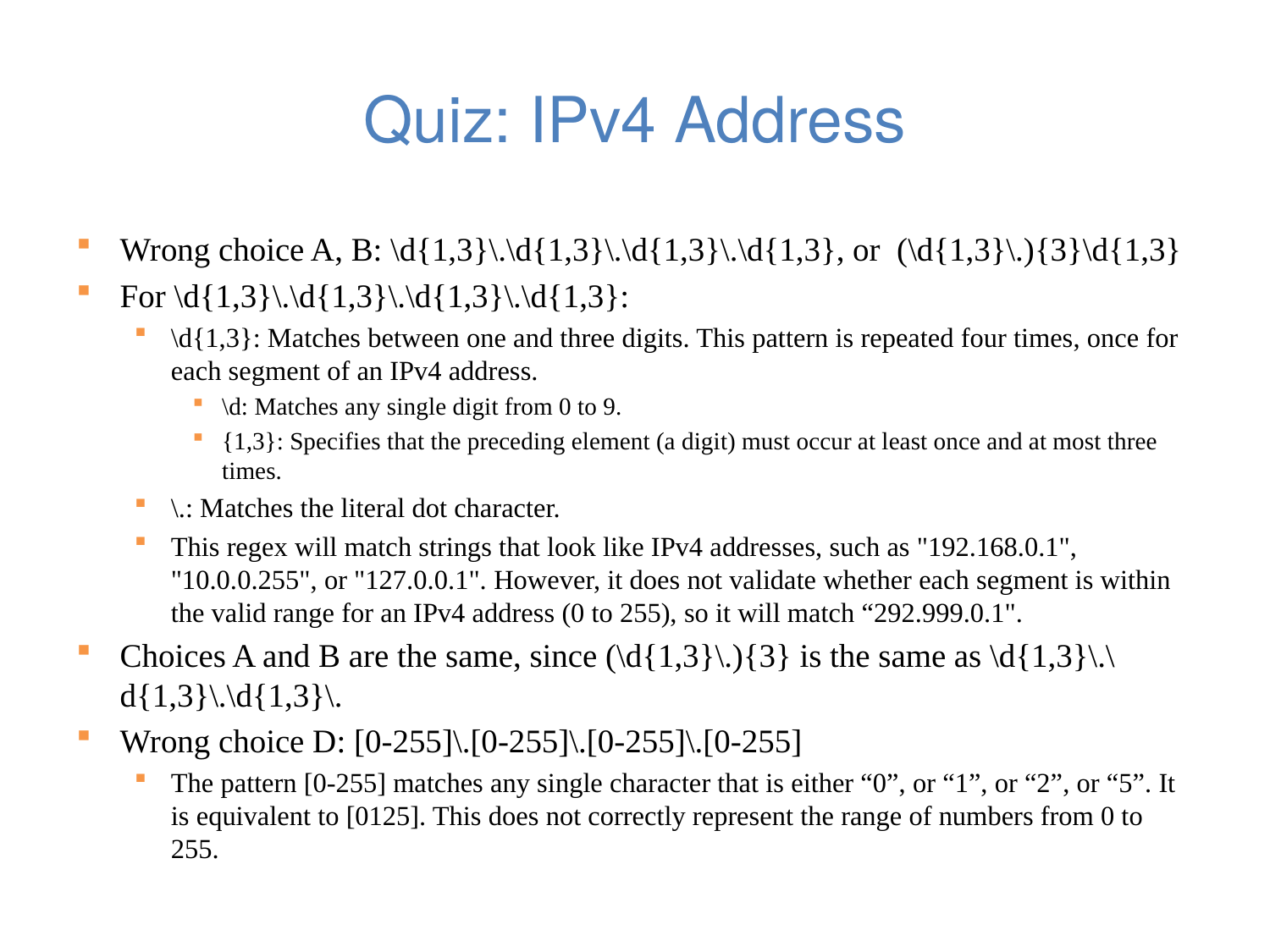

# Quiz: IPv4 Address
Wrong choice A, B: \d{1,3}\.\d{1,3}\.\d{1,3}\.\d{1,3}, or  (\d{1,3}\.){3}\d{1,3}
For \d{1,3}\.\d{1,3}\.\d{1,3}\.\d{1,3}:
\d{1,3}: Matches between one and three digits. This pattern is repeated four times, once for each segment of an IPv4 address.
\d: Matches any single digit from 0 to 9.
{1,3}: Specifies that the preceding element (a digit) must occur at least once and at most three times.
\.: Matches the literal dot character.
This regex will match strings that look like IPv4 addresses, such as "192.168.0.1", "10.0.0.255", or "127.0.0.1". However, it does not validate whether each segment is within the valid range for an IPv4 address (0 to 255), so it will match “292.999.0.1".
Choices A and B are the same, since (\d{1,3}\.){3} is the same as \d{1,3}\.\d{1,3}\.\d{1,3}\.
Wrong choice D: [0-255]\.[0-255]\.[0-255]\.[0-255]
The pattern [0-255] matches any single character that is either “0”, or “1”, or “2”, or “5”. It is equivalent to [0125]. This does not correctly represent the range of numbers from 0 to 255.